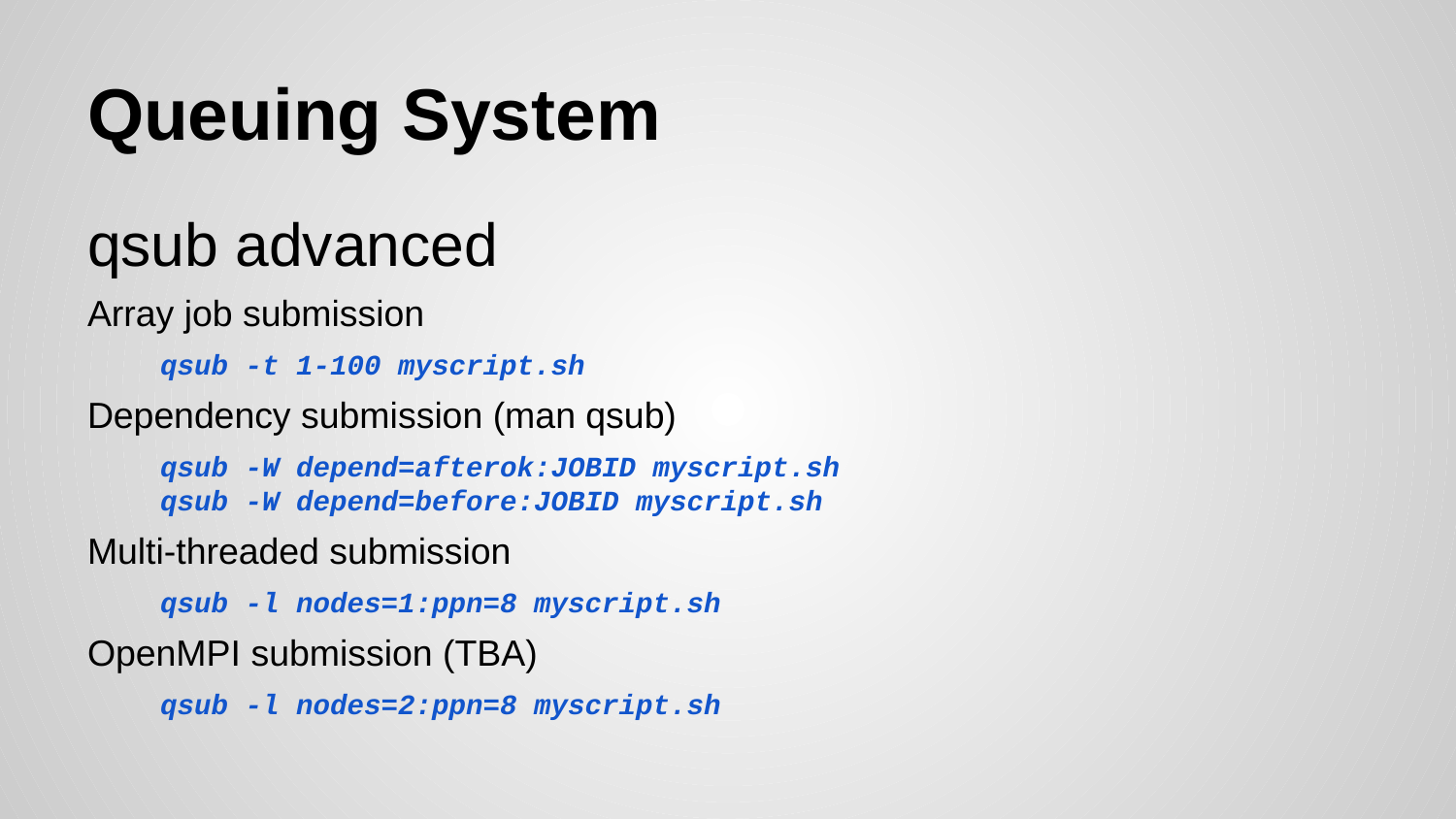

# Queuing System
qsub advanced
Array job submission
qsub -t 1-100 myscript.sh
Dependency submission (man qsub)
qsub -W depend=afterok:JOBID myscript.sh
qsub -W depend=before:JOBID myscript.sh
Multi-threaded submission
qsub -l nodes=1:ppn=8 myscript.sh
OpenMPI submission (TBA)
qsub -l nodes=2:ppn=8 myscript.sh